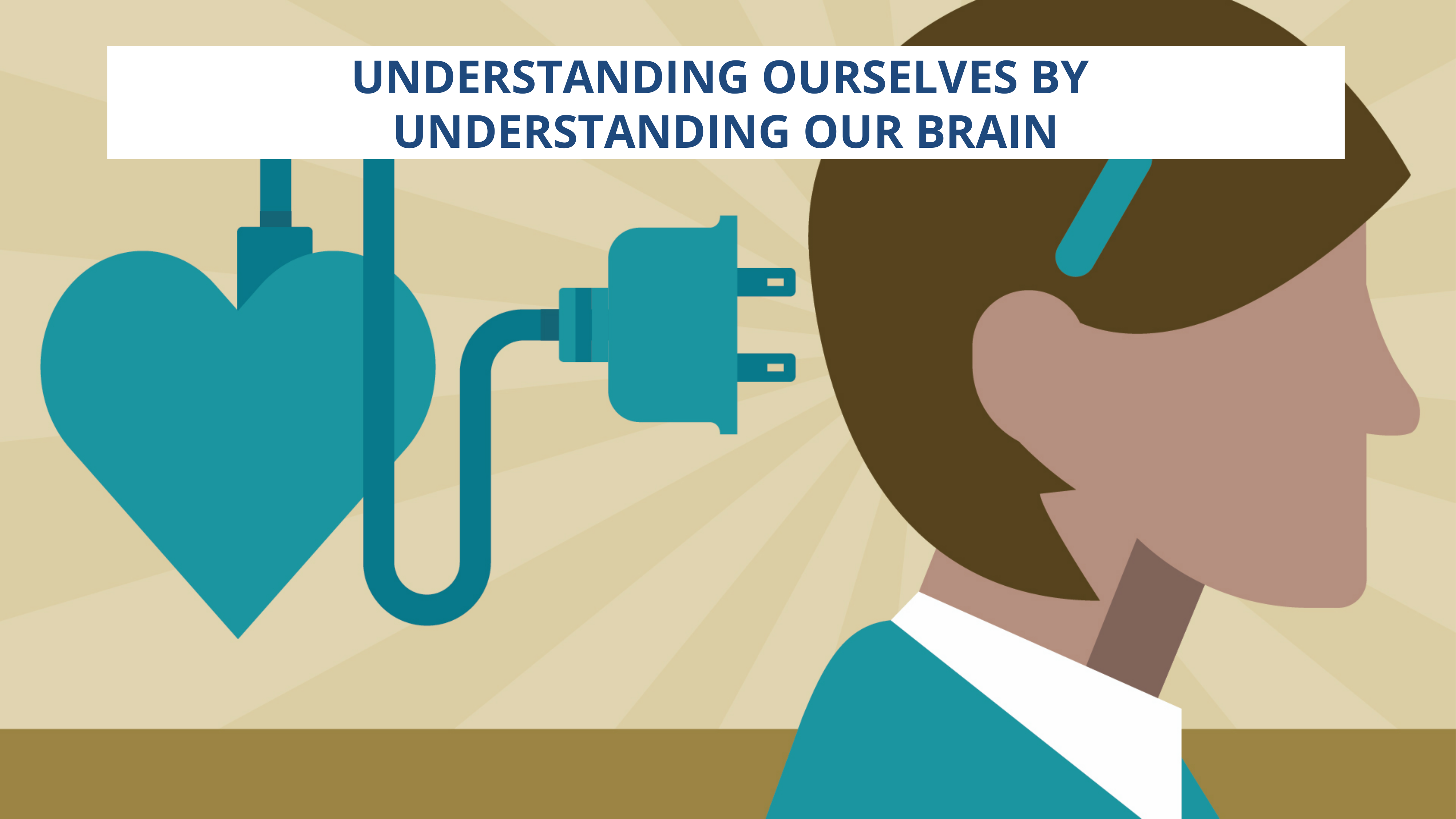

# UNDERSTANDING OURSELVES BY UNDERSTANDING OUR BRAIN